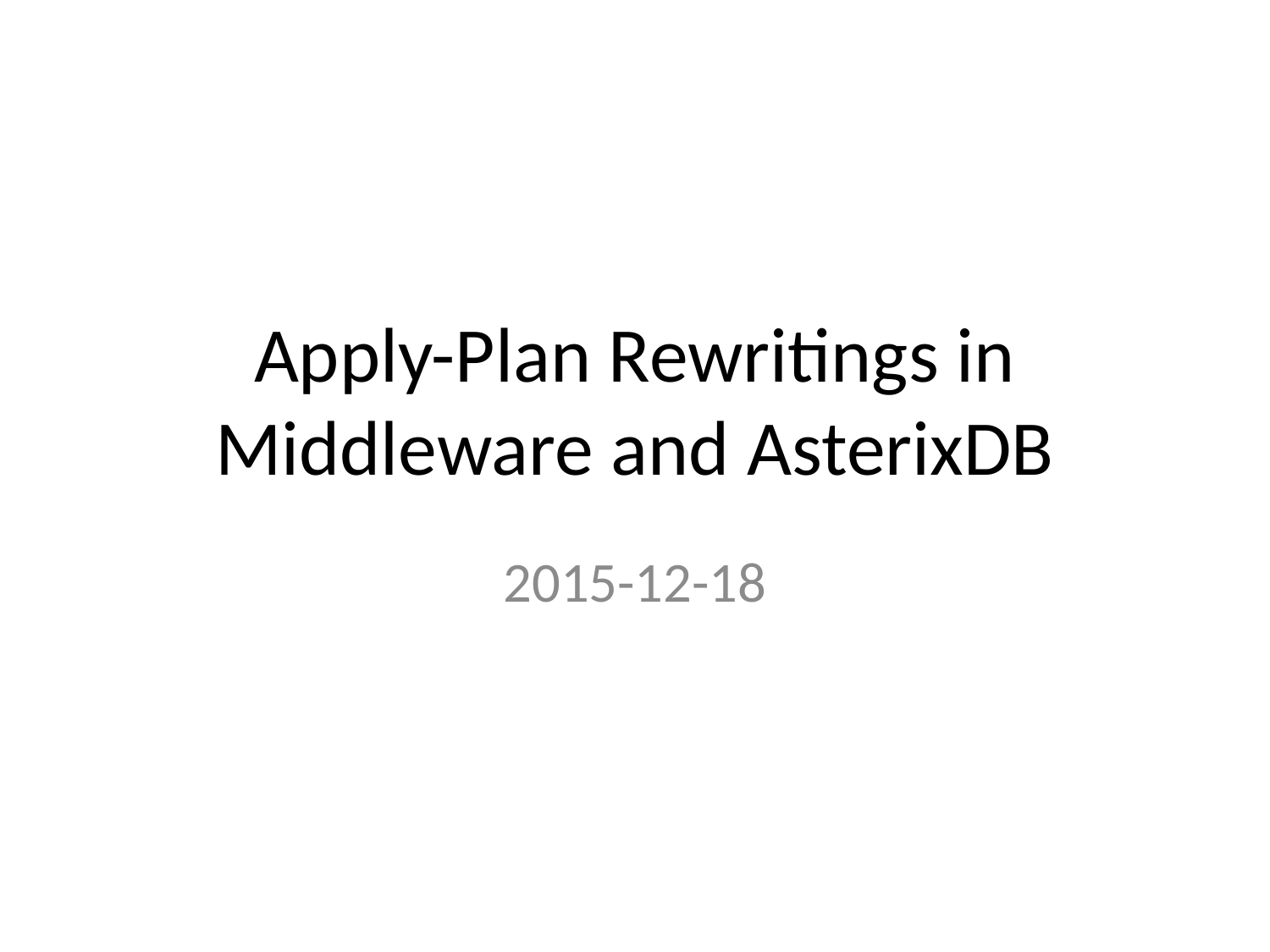

# Apply-Plan Rewritings in Middleware and AsterixDB
2015-12-18